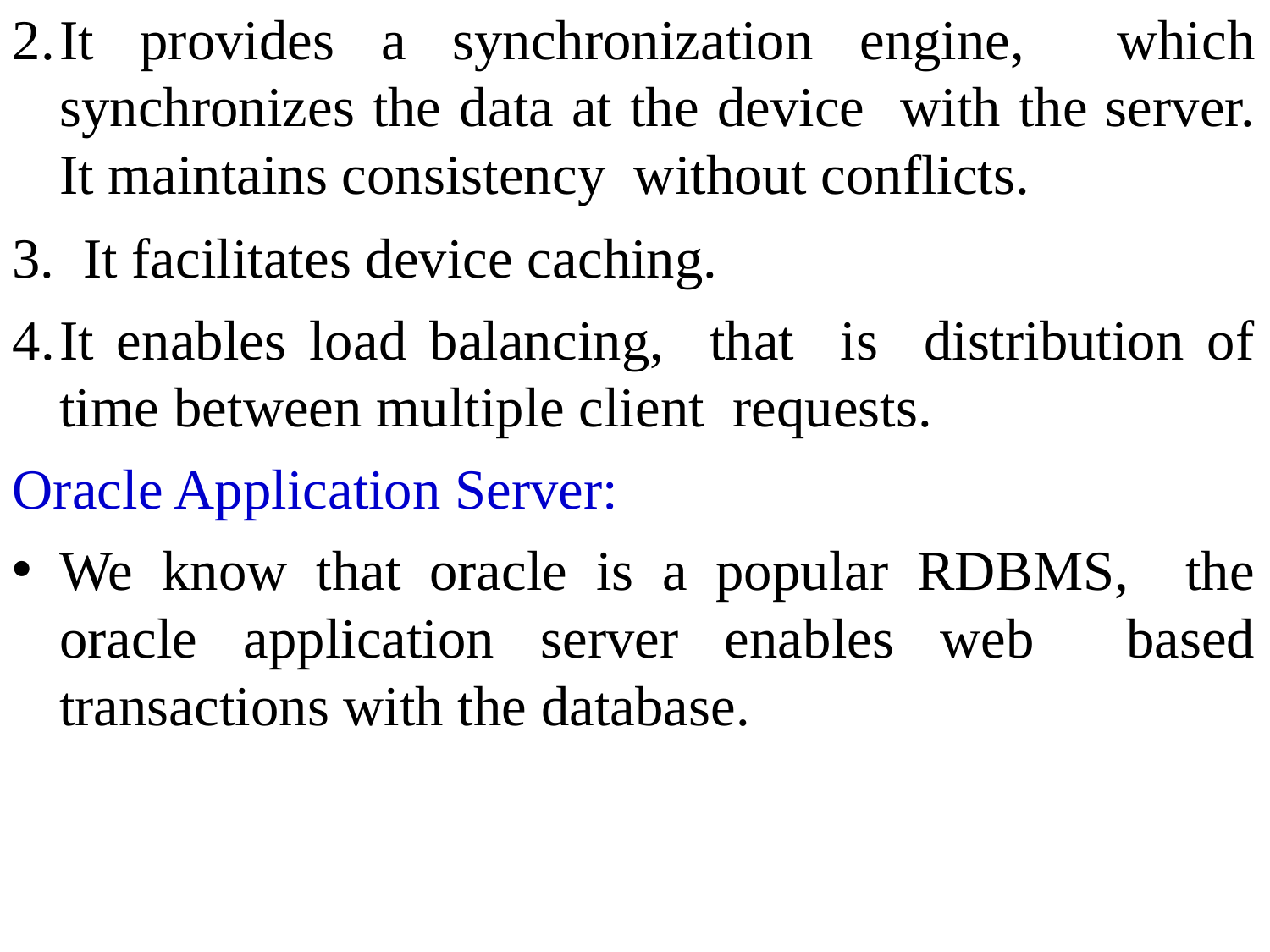

It provides a synchronization engine,  which synchronizes the data at the device  with the server. It maintains consistency  without conflicts.
It facilitates device caching.
It enables load balancing,  that  is  distribution of time between multiple client  requests.
Oracle Application Server:
We know that oracle is a popular RDBMS,  the oracle application server enables web  based transactions with the database.